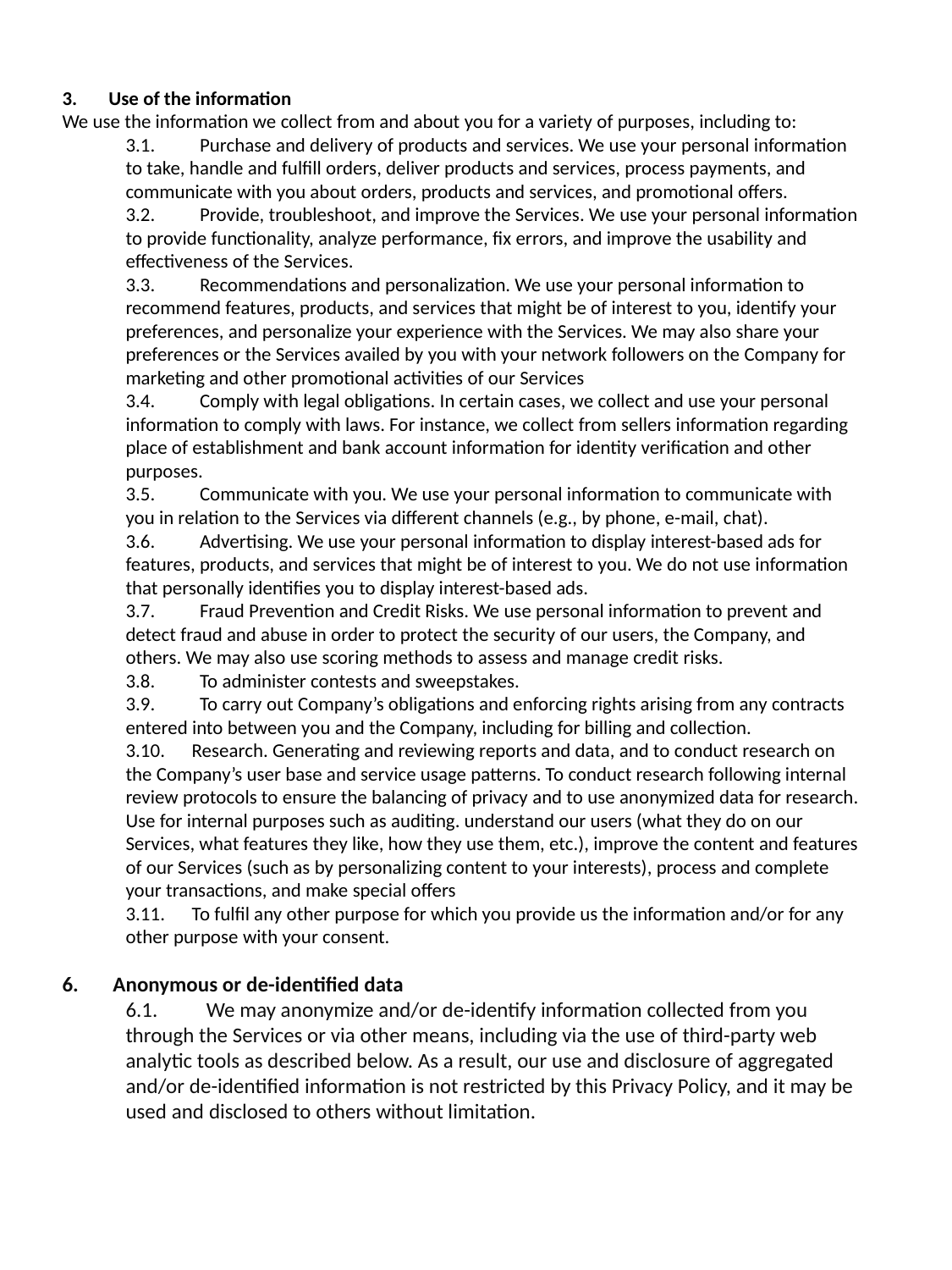

3.       Use of the information
We use the information we collect from and about you for a variety of purposes, including to:
3.1.          Purchase and delivery of products and services. We use your personal information to take, handle and fulfill orders, deliver products and services, process payments, and communicate with you about orders, products and services, and promotional offers.
3.2.          Provide, troubleshoot, and improve the Services. We use your personal information to provide functionality, analyze performance, fix errors, and improve the usability and effectiveness of the Services.
3.3.          Recommendations and personalization. We use your personal information to recommend features, products, and services that might be of interest to you, identify your preferences, and personalize your experience with the Services. We may also share your preferences or the Services availed by you with your network followers on the Company for marketing and other promotional activities of our Services
3.4.          Comply with legal obligations. In certain cases, we collect and use your personal information to comply with laws. For instance, we collect from sellers information regarding place of establishment and bank account information for identity verification and other purposes.
3.5.          Communicate with you. We use your personal information to communicate with you in relation to the Services via different channels (e.g., by phone, e-mail, chat).
3.6.          Advertising. We use your personal information to display interest-based ads for features, products, and services that might be of interest to you. We do not use information that personally identifies you to display interest-based ads.
3.7.          Fraud Prevention and Credit Risks. We use personal information to prevent and detect fraud and abuse in order to protect the security of our users, the Company, and others. We may also use scoring methods to assess and manage credit risks.
3.8.          To administer contests and sweepstakes.
3.9.          To carry out Company’s obligations and enforcing rights arising from any contracts entered into between you and the Company, including for billing and collection.
3.10.      Research. Generating and reviewing reports and data, and to conduct research on the Company’s user base and service usage patterns. To conduct research following internal review protocols to ensure the balancing of privacy and to use anonymized data for research. Use for internal purposes such as auditing. understand our users (what they do on our Services, what features they like, how they use them, etc.), improve the content and features of our Services (such as by personalizing content to your interests), process and complete your transactions, and make special offers
3.11.      To fulfil any other purpose for which you provide us the information and/or for any other purpose with your consent.

6.       Anonymous or de-identified data
6.1.          We may anonymize and/or de-identify information collected from you through the Services or via other means, including via the use of third-party web analytic tools as described below. As a result, our use and disclosure of aggregated and/or de-identified information is not restricted by this Privacy Policy, and it may be used and disclosed to others without limitation.